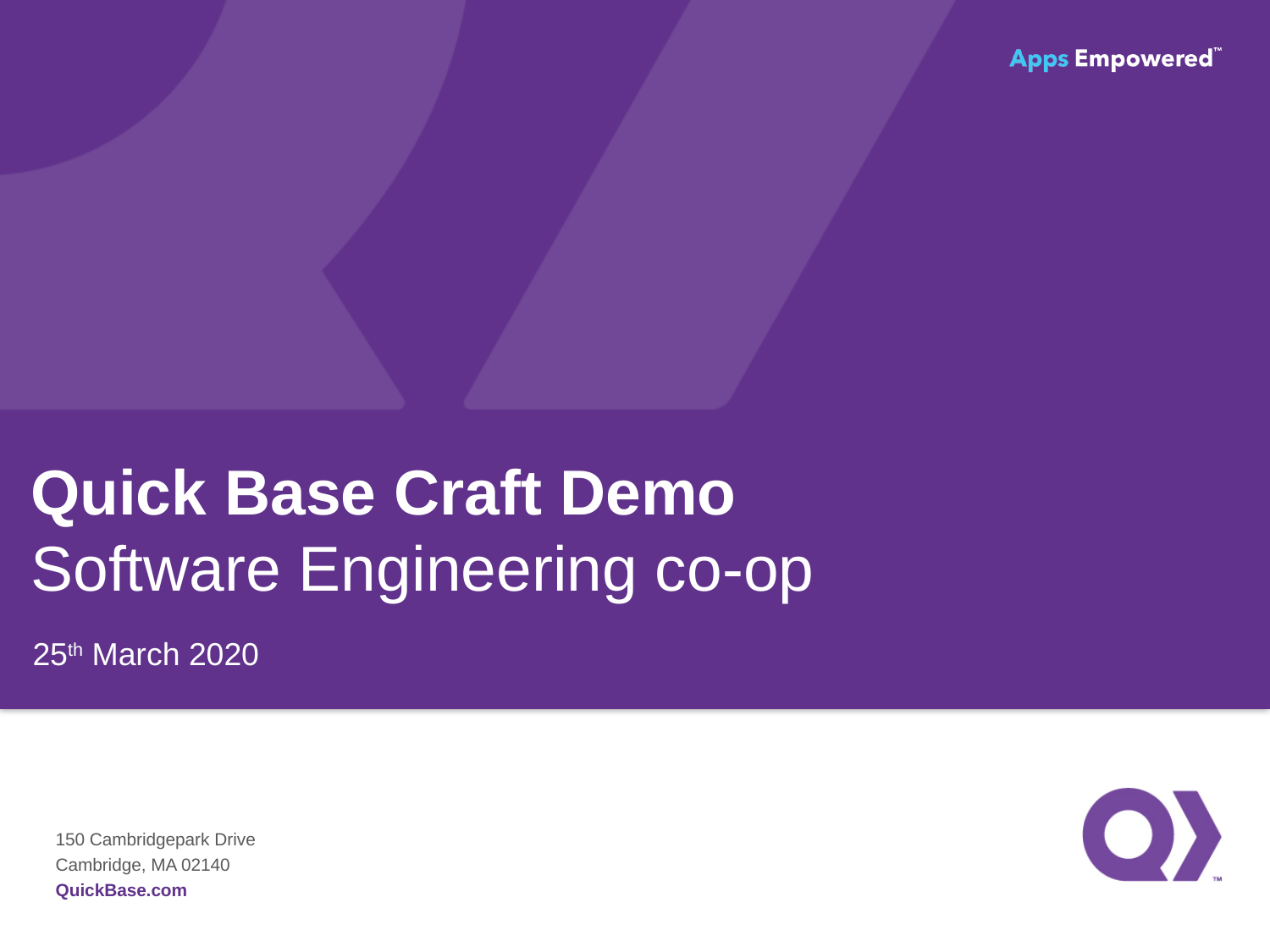

Quick Base Craft Demo
Software Engineering co-op
25th March 2020